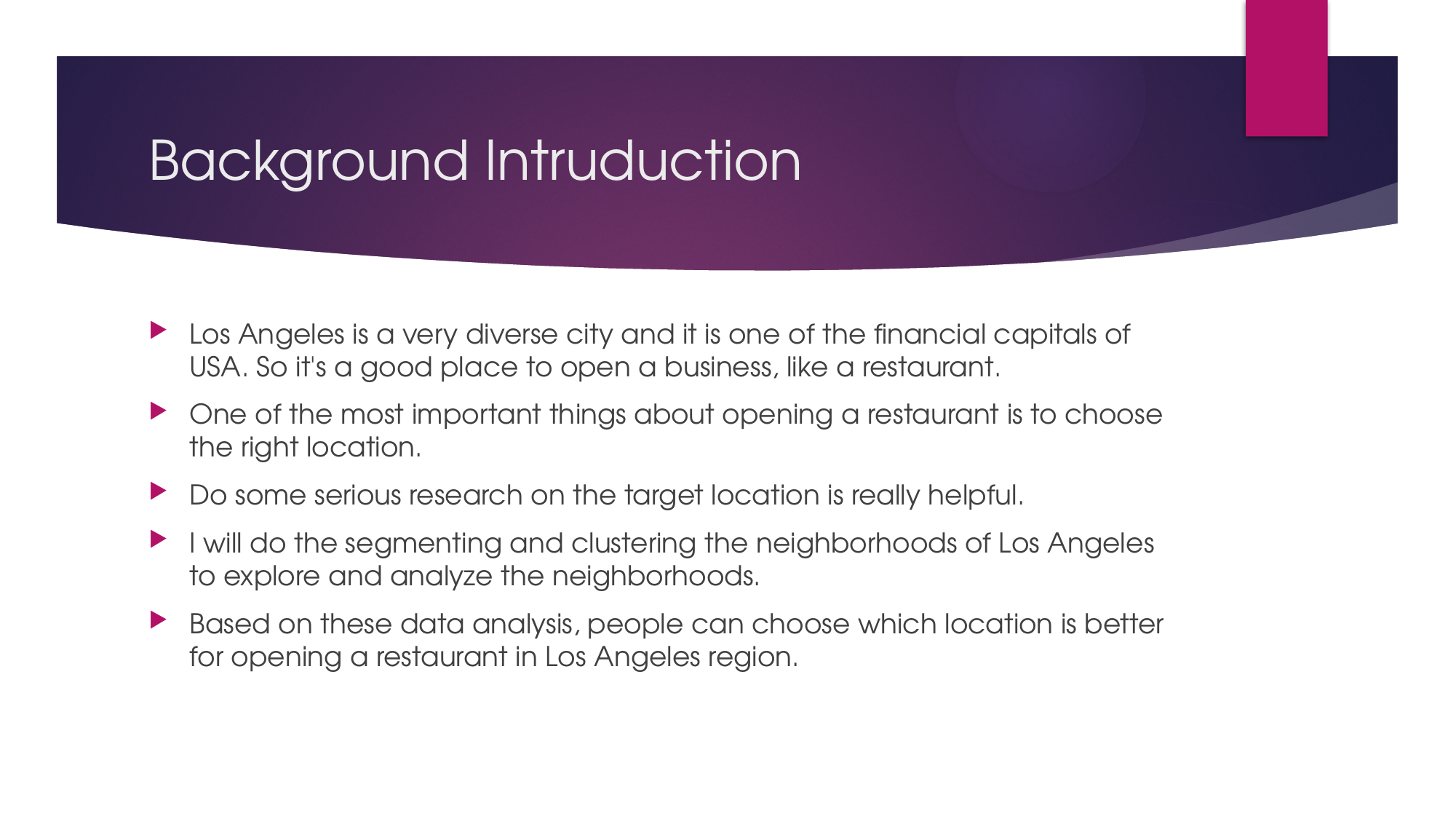

# Background Intruduction
Los Angeles is a very diverse city and it is one of the financial capitals of USA. So it's a good place to open a business, like a restaurant.
One of the most important things about opening a restaurant is to choose the right location.
Do some serious research on the target location is really helpful.
I will do the segmenting and clustering the neighborhoods of Los Angeles to explore and analyze the neighborhoods.
Based on these data analysis, people can choose which location is better for opening a restaurant in Los Angeles region.